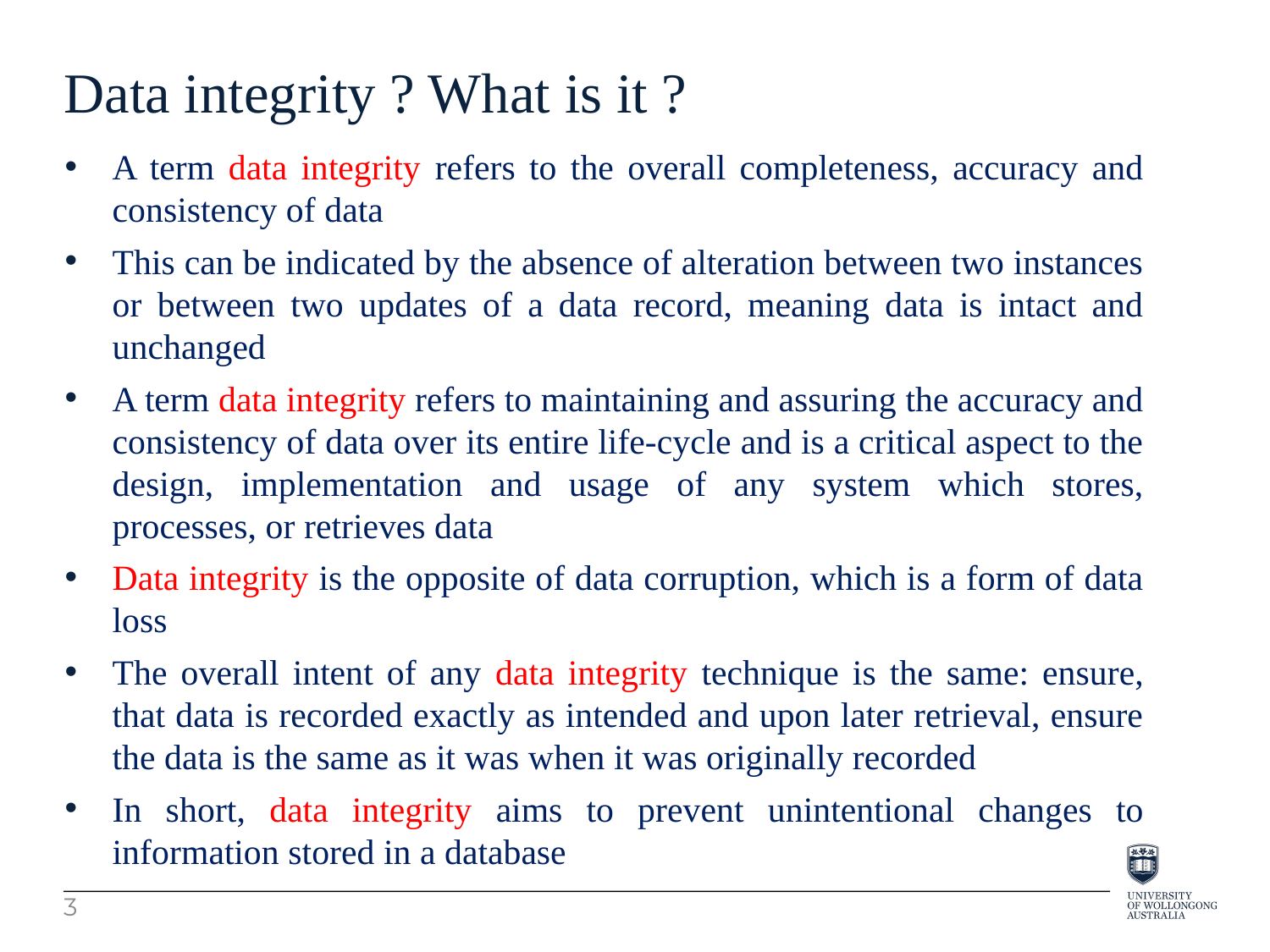

Data integrity ? What is it ?
A term data integrity refers to the overall completeness, accuracy and consistency of data
This can be indicated by the absence of alteration between two instances or between two updates of a data record, meaning data is intact and unchanged
A term data integrity refers to maintaining and assuring the accuracy and consistency of data over its entire life-cycle and is a critical aspect to the design, implementation and usage of any system which stores, processes, or retrieves data
Data integrity is the opposite of data corruption, which is a form of data loss
The overall intent of any data integrity technique is the same: ensure, that data is recorded exactly as intended and upon later retrieval, ensure the data is the same as it was when it was originally recorded
In short, data integrity aims to prevent unintentional changes to information stored in a database
3